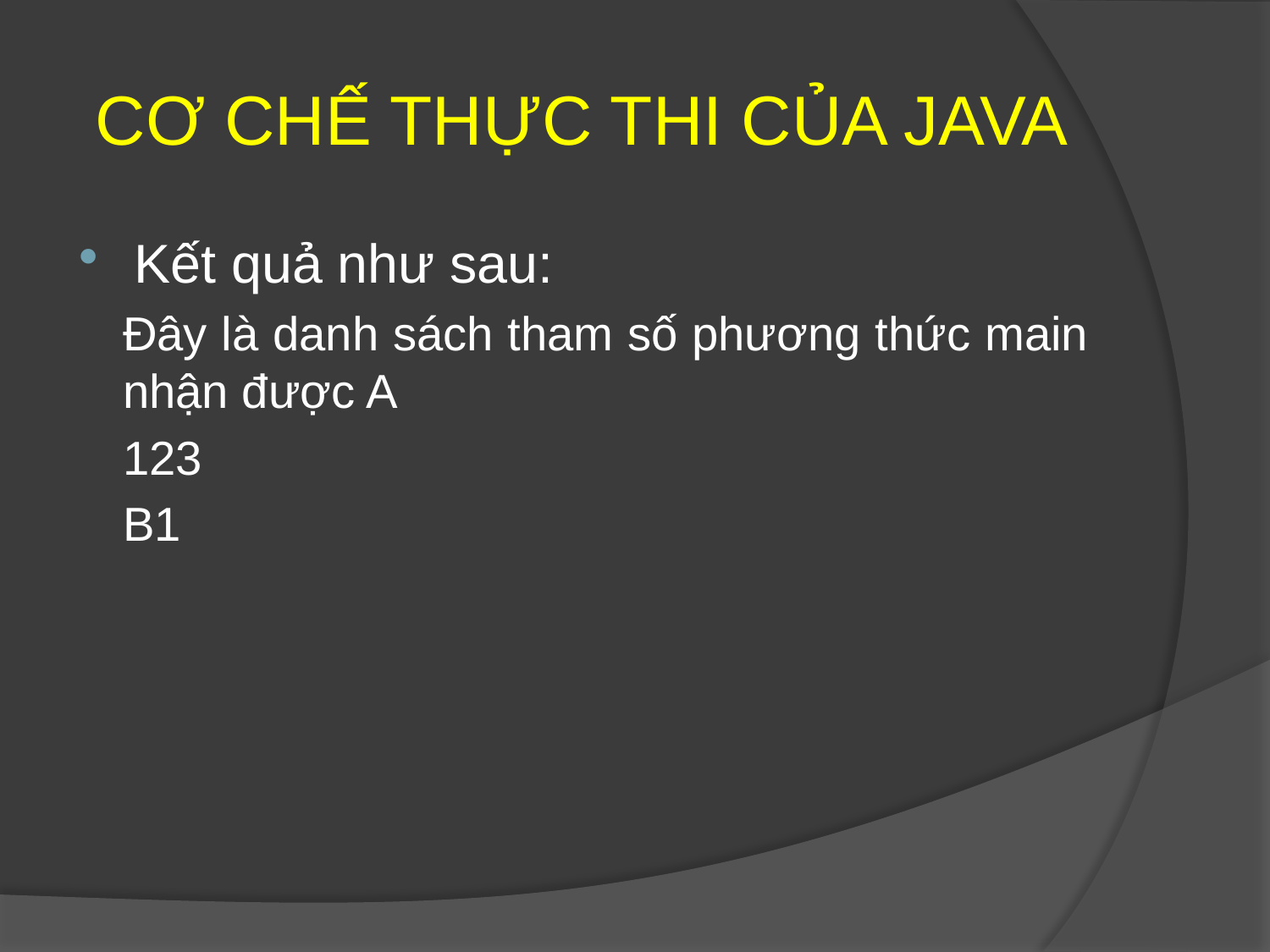

# CƠ CHẾ THỰC THI CỦA JAVA
Kết quả như sau:
Đây là danh sách tham số phương thức main nhận được A
123
B1